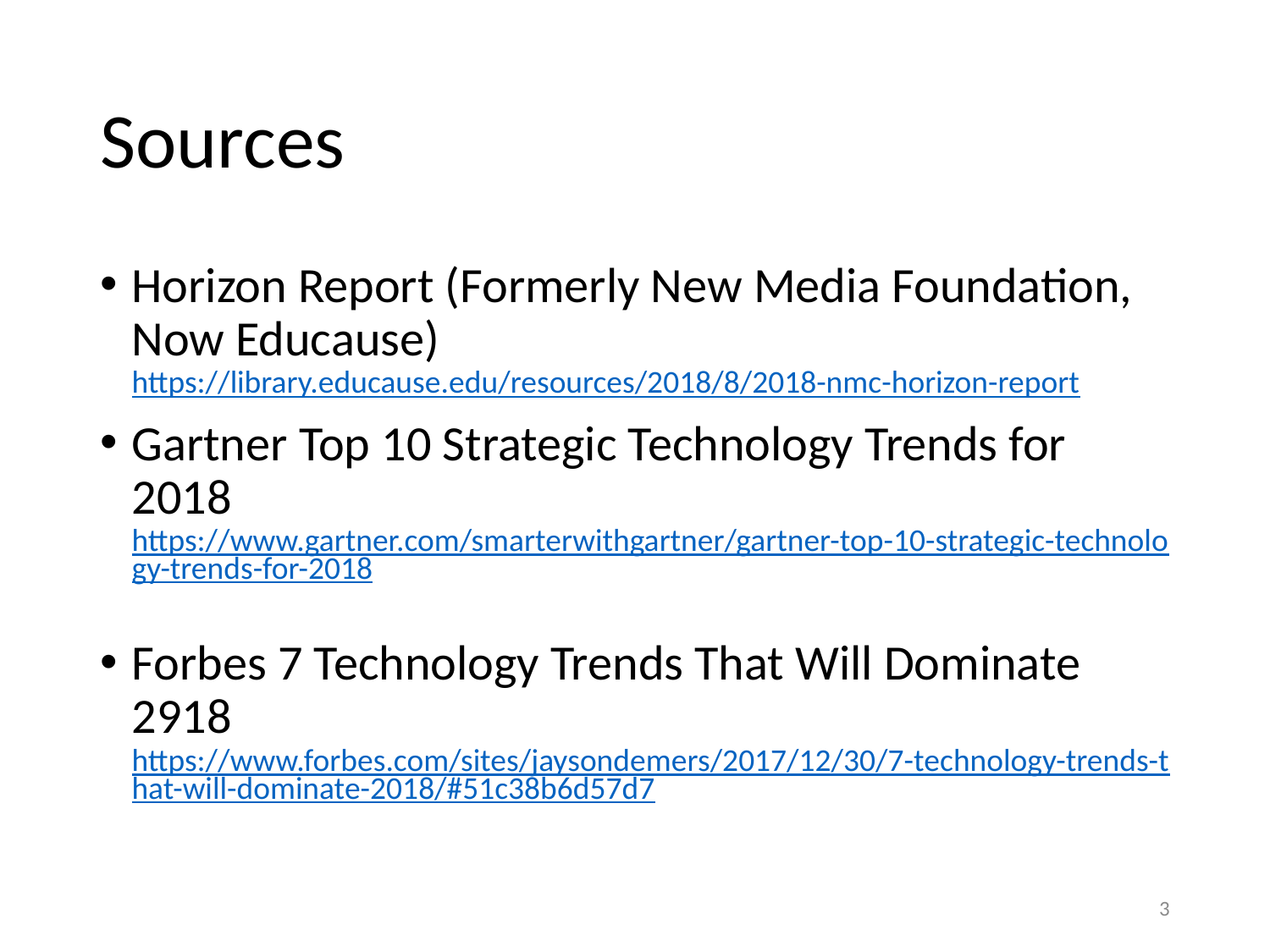

# Sources
Horizon Report (Formerly New Media Foundation, Now Educause)
https://library.educause.edu/resources/2018/8/2018-nmc-horizon-report
Gartner Top 10 Strategic Technology Trends for 2018
https://www.gartner.com/smarterwithgartner/gartner-top-10-strategic-technology-trends-for-2018
Forbes 7 Technology Trends That Will Dominate 2918
https://www.forbes.com/sites/jaysondemers/2017/12/30/7-technology-trends-that-will-dominate-2018/#51c38b6d57d7

3